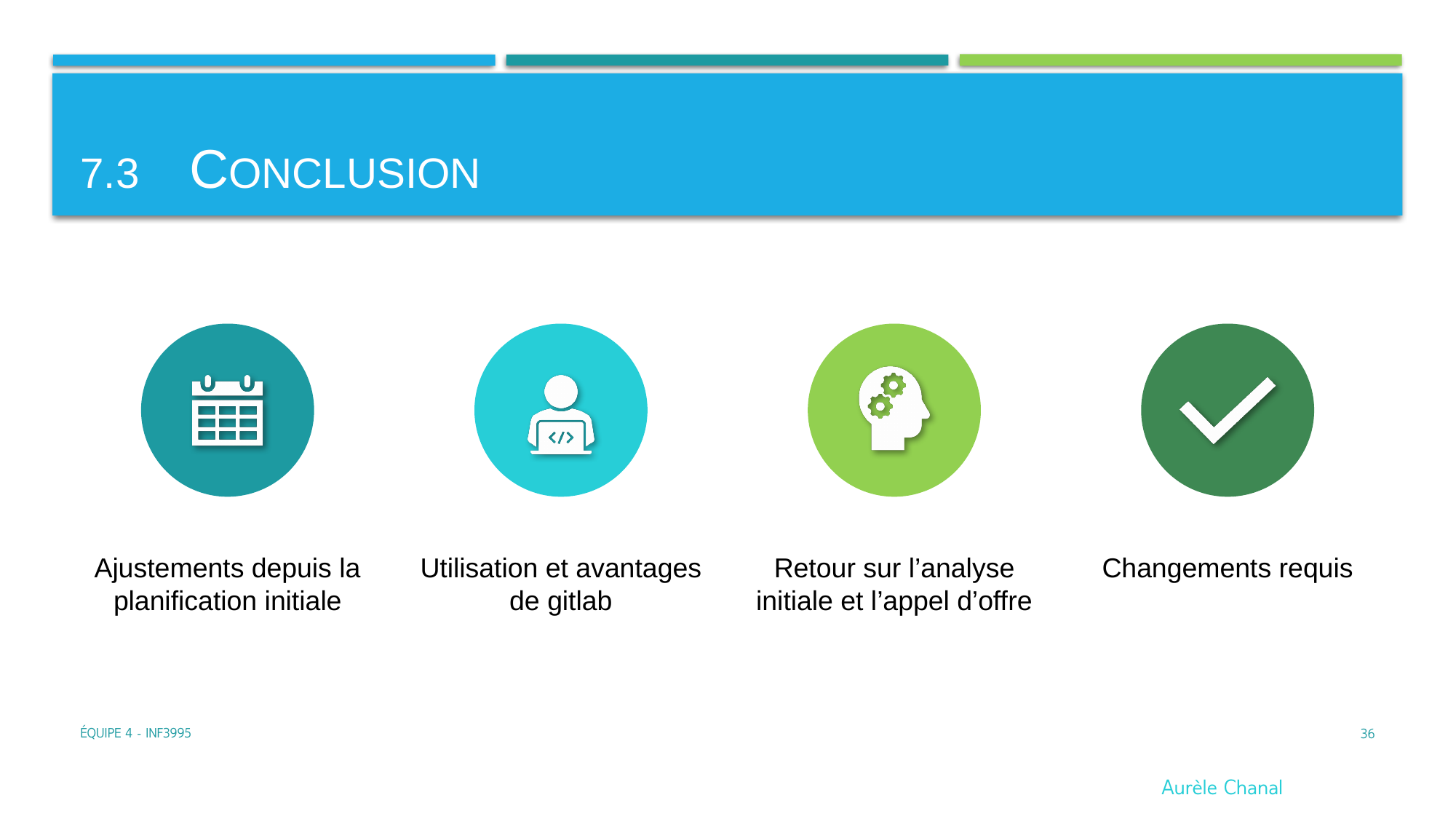

# 7.3	conclusion
Ajustements depuis la planification initiale
Utilisation et avantages de gitlab
Retour sur l’analyse initiale et l’appel d’offre
Changements requis
Équipe 4 - INF3995
36
Aurèle Chanal